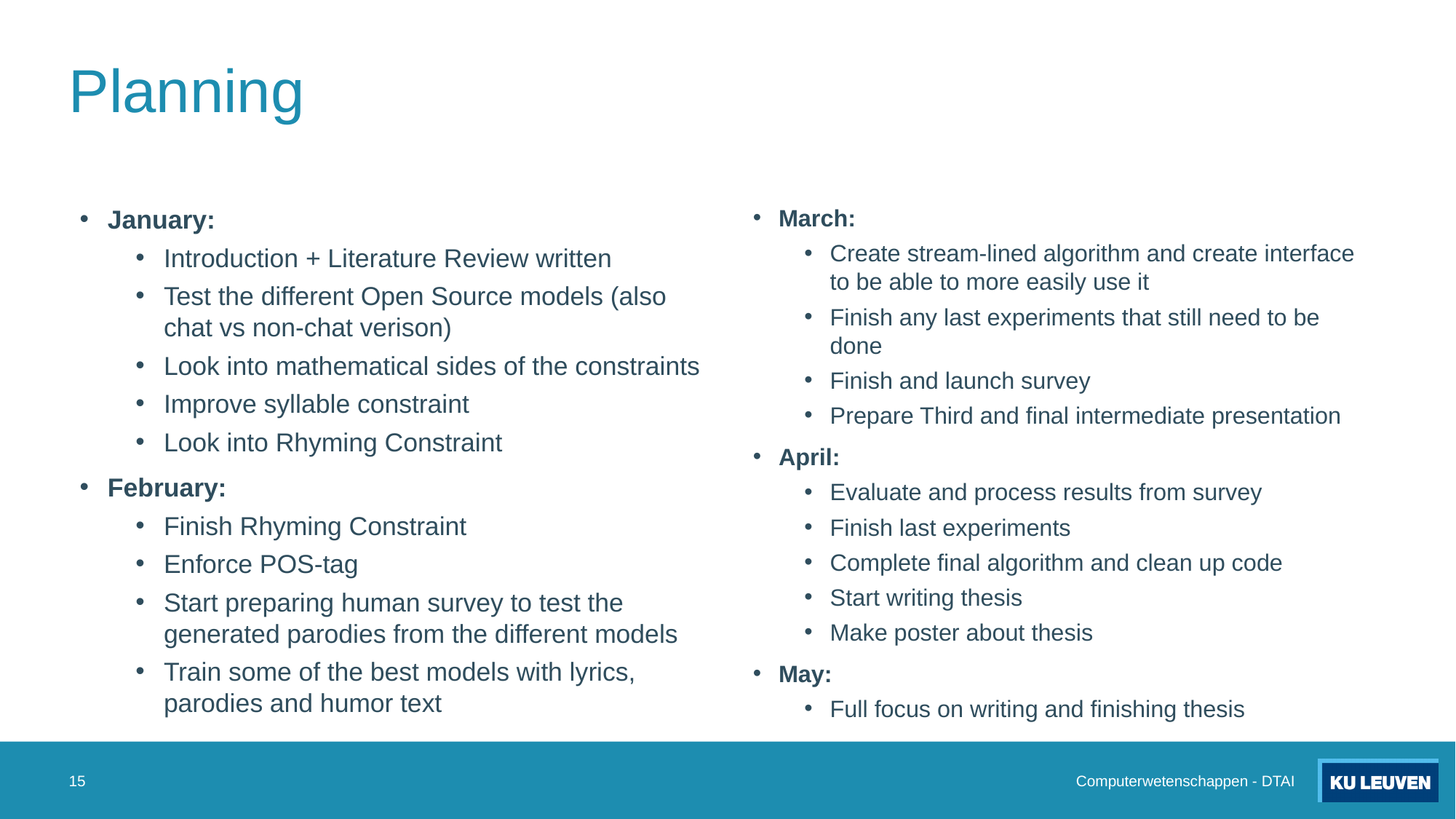

# Planning
January:
Introduction + Literature Review written
Test the different Open Source models (also chat vs non-chat verison)
Look into mathematical sides of the constraints
Improve syllable constraint
Look into Rhyming Constraint
February:
Finish Rhyming Constraint
Enforce POS-tag
Start preparing human survey to test the generated parodies from the different models
Train some of the best models with lyrics, parodies and humor text

March:
Create stream-lined algorithm and create interface to be able to more easily use it
Finish any last experiments that still need to be done
Finish and launch survey
Prepare Third and final intermediate presentation
April:
Evaluate and process results from survey
Finish last experiments
Complete final algorithm and clean up code
Start writing thesis
Make poster about thesis
May:
Full focus on writing and finishing thesis
15
Computerwetenschappen - DTAI